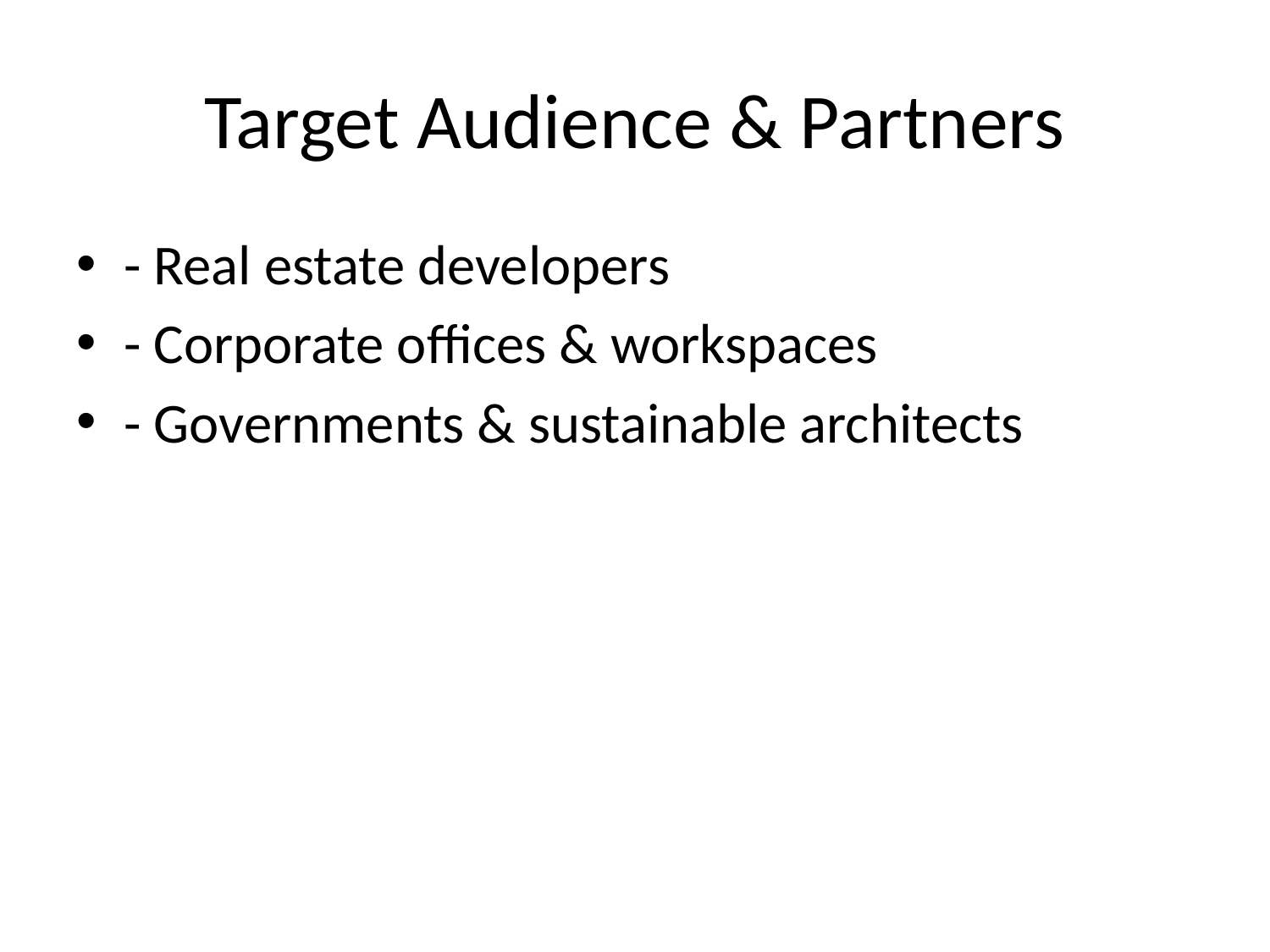

# Target Audience & Partners
- Real estate developers
- Corporate offices & workspaces
- Governments & sustainable architects